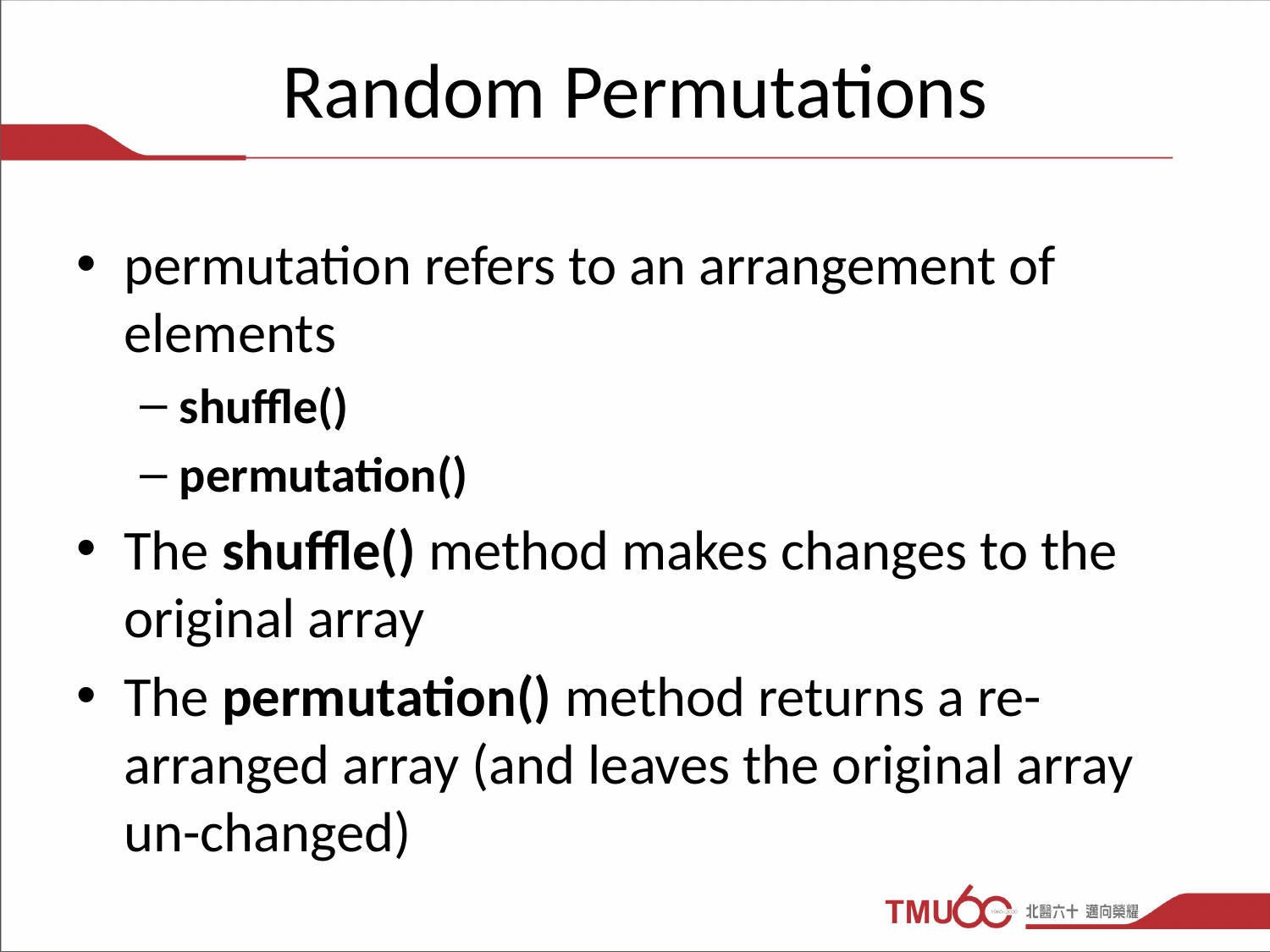

# Random Permutations
permutation refers to an arrangement of elements
shuffle()
permutation()
The shuffle() method makes changes to the original array
The permutation() method returns a re-arranged array (and leaves the original array un-changed)